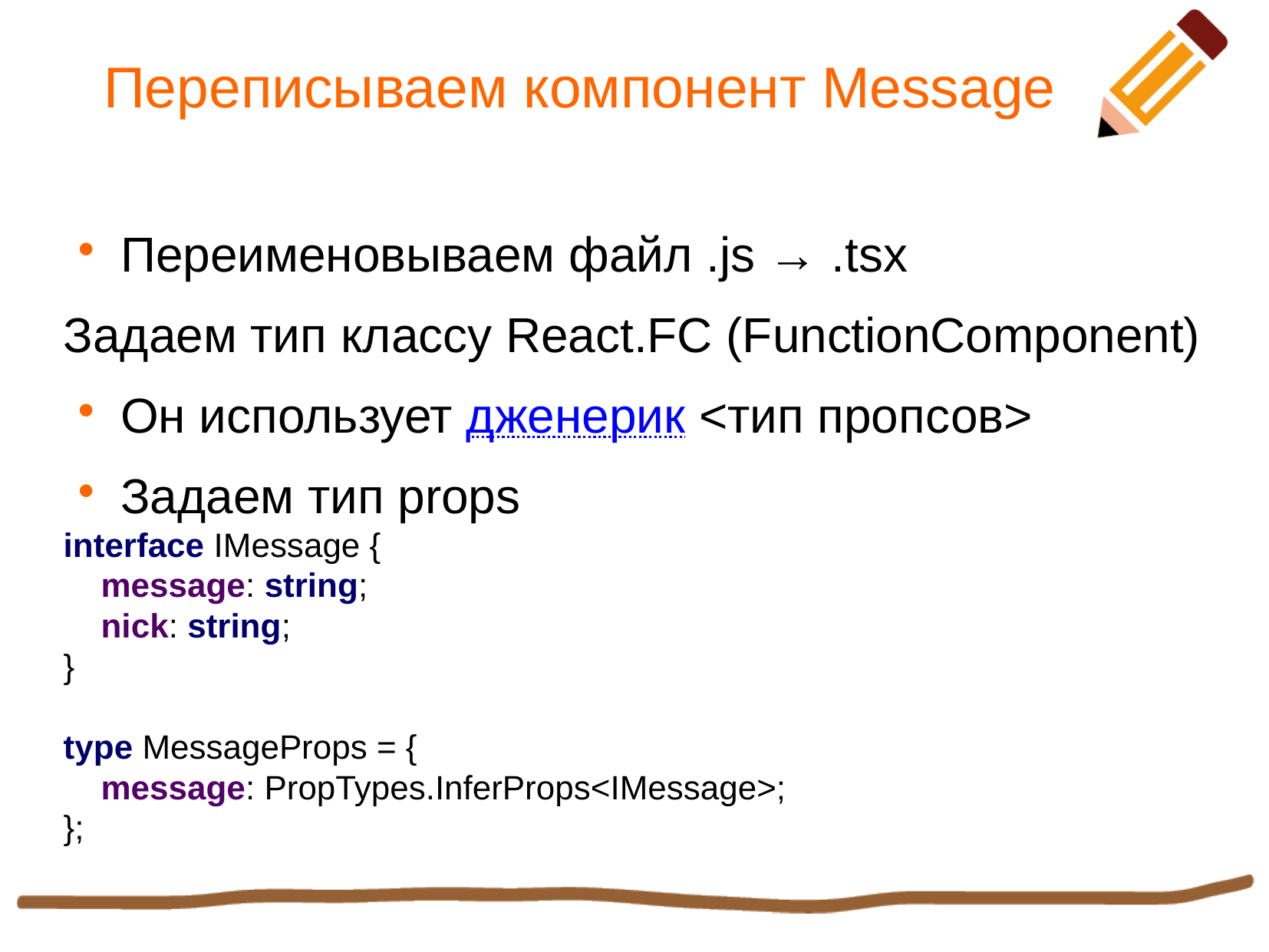

Переписываем компонент Message
Переименовываем файл .js → .tsx
Задаем тип классу React.FC (FunctionComponent)
Он использует дженерик <тип пропсов>
Задаем тип props
interface IMessage {
    message: string;
    nick: string;
}

type MessageProps = {
    message: PropTypes.InferProps<IMessage>;
};